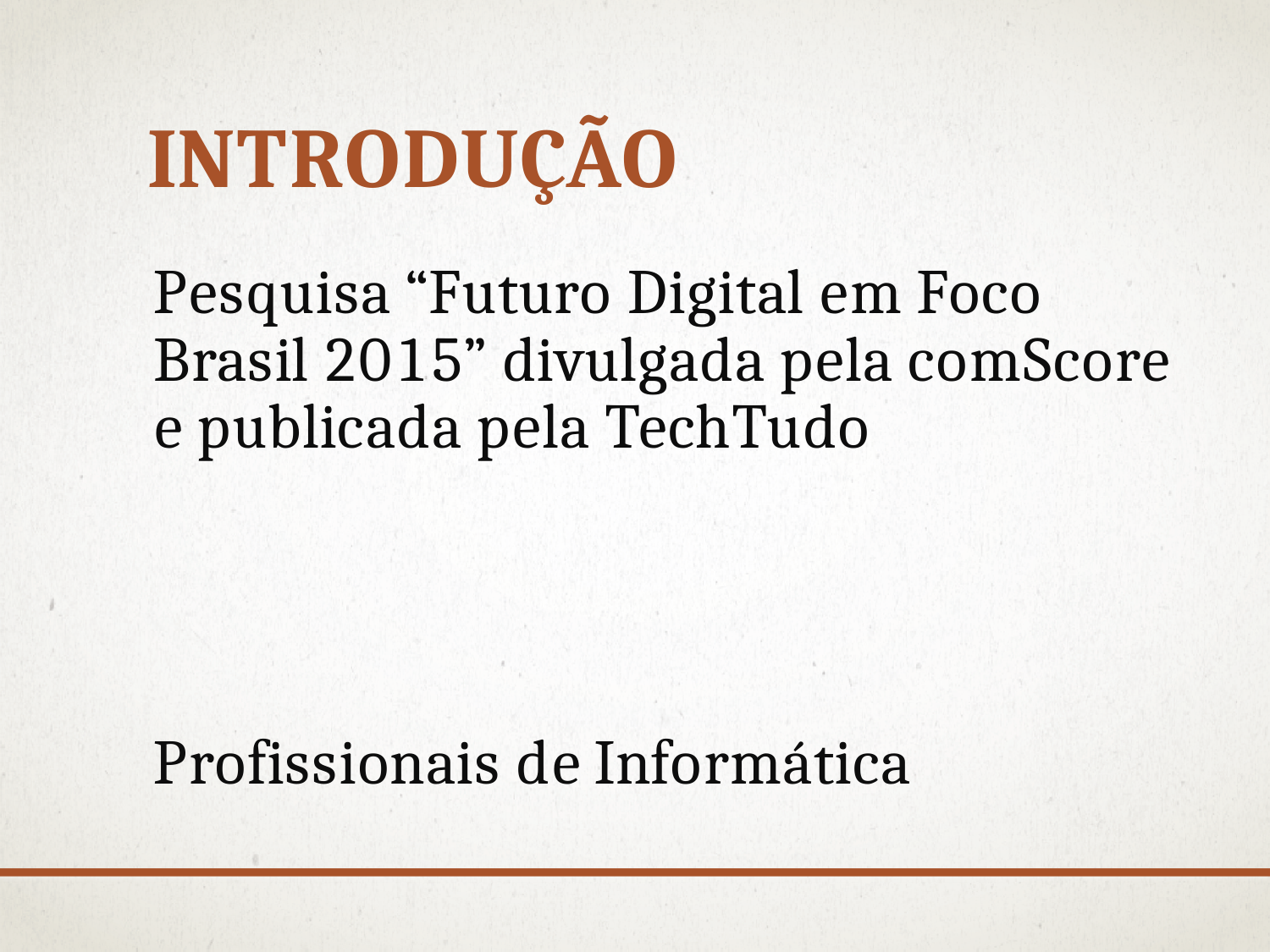

# Introdução
Pesquisa “Futuro Digital em Foco Brasil 2015” divulgada pela comScore e publicada pela TechTudo

Profissionais de Informática